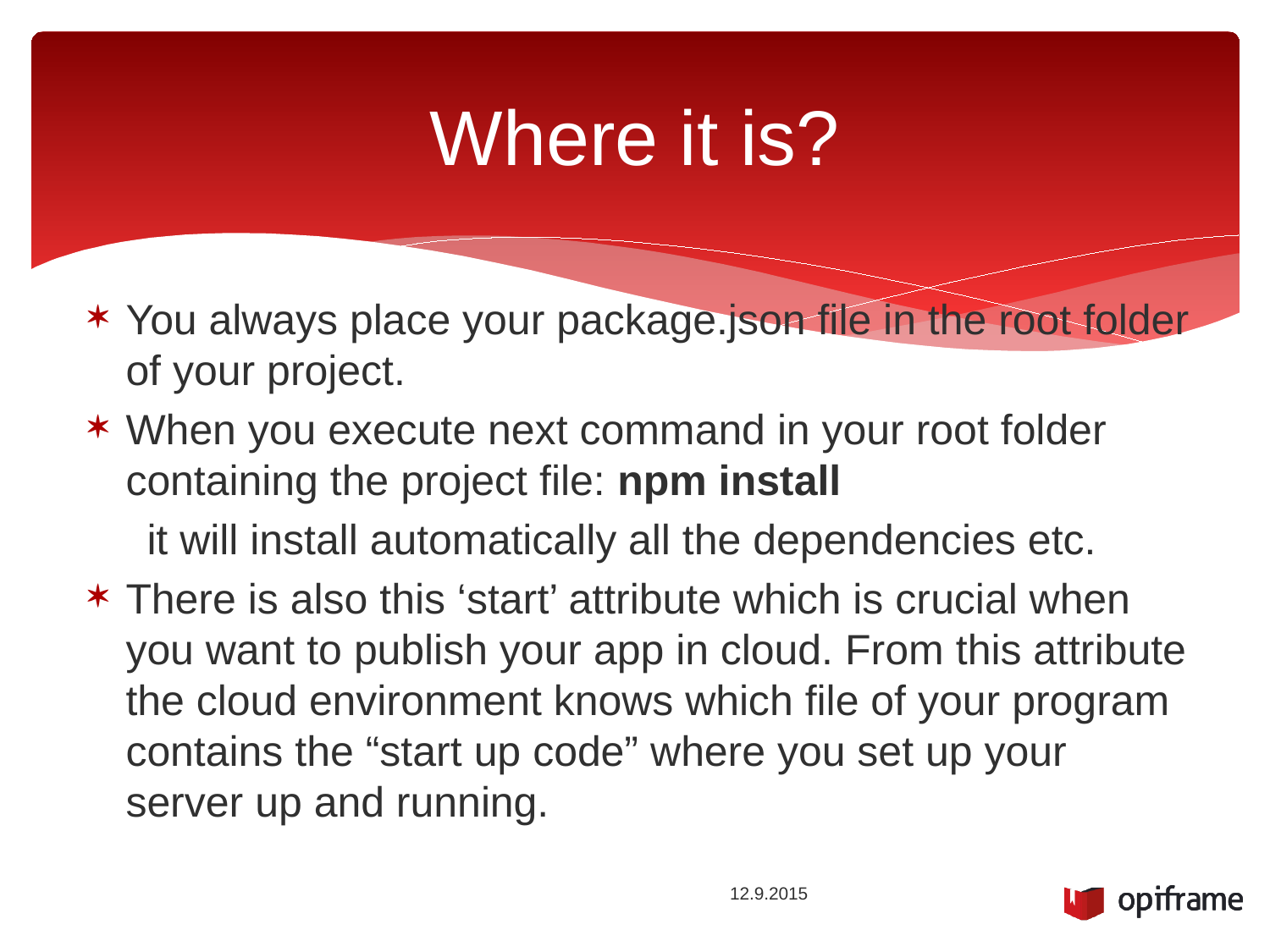

# Where it is?
You always place your package.json file in the root folder of your project.
When you execute next command in your root folder containing the project file: npm install
     it will install automatically all the dependencies etc.
There is also this ‘start’ attribute which is crucial when you want to publish your app in cloud. From this attribute the cloud environment knows which file of your program contains the “start up code” where you set up your server up and running.

12.9.2015